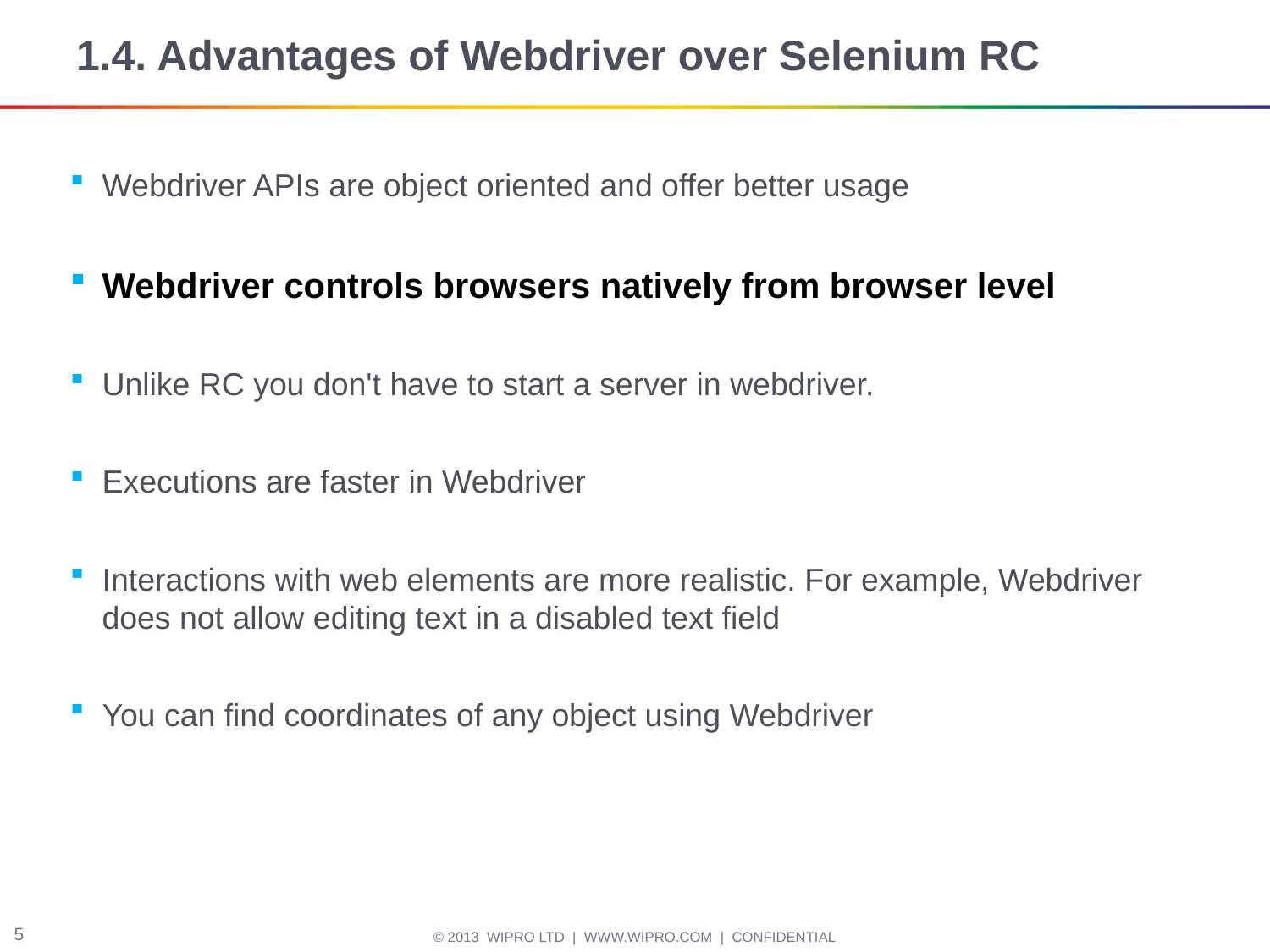

# 1.4. Advantages of Webdriver over Selenium RC
Webdriver APIs are object oriented and offer better usage

Webdriver controls browsers natively from browser level

Unlike RC you don't have to start a server in webdriver.

Executions are faster in Webdriver

Interactions with web elements are more realistic. For example, Webdriver does not allow editing text in a disabled text field

You can find coordinates of any object using Webdriver